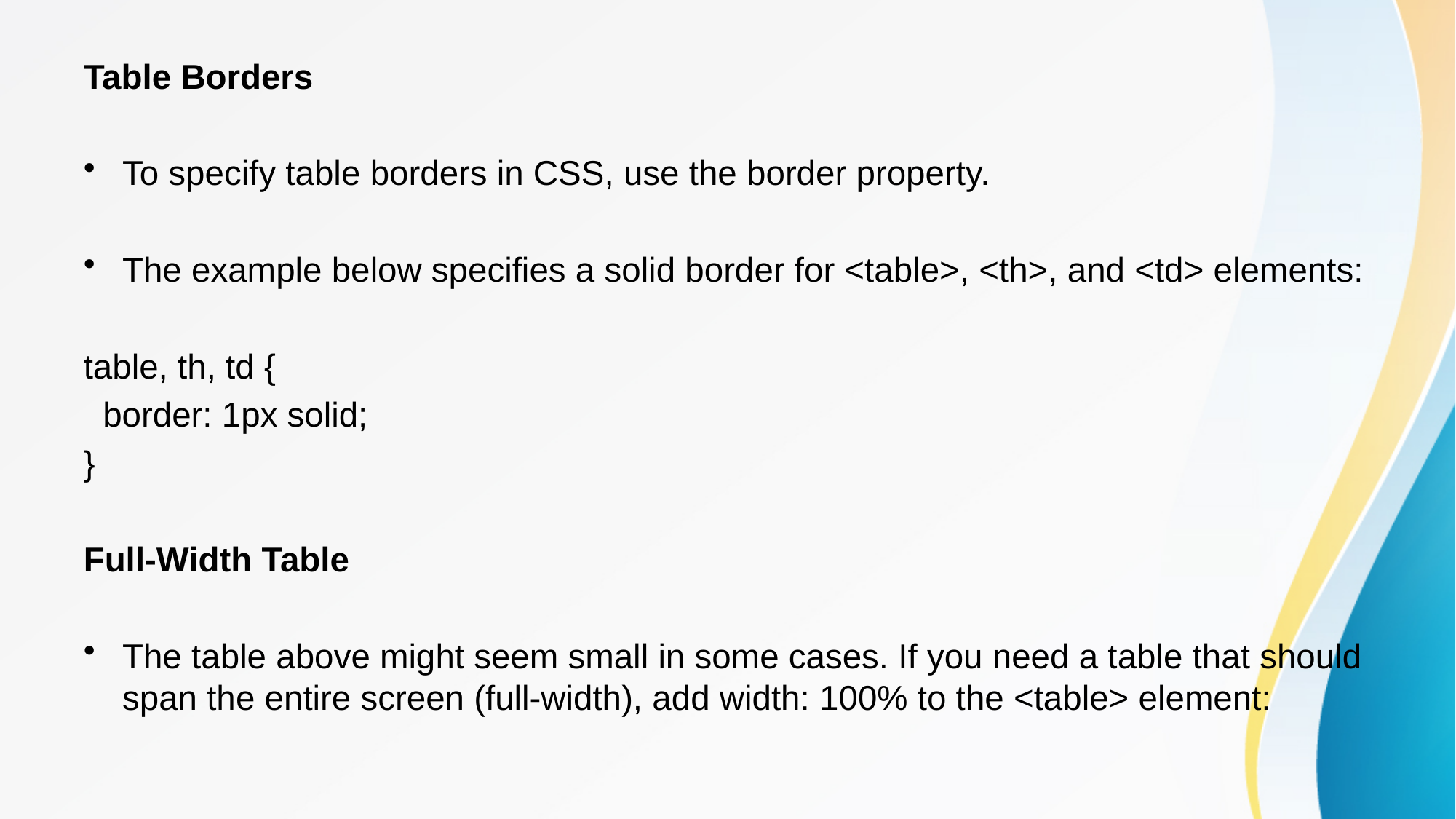

Table Borders

To specify table borders in CSS, use the border property.

The example below specifies a solid border for <table>, <th>, and <td> elements:

table, th, td {
  border: 1px solid;
}

Full-Width Table

The table above might seem small in some cases. If you need a table that should span the entire screen (full-width), add width: 100% to the <table> element: